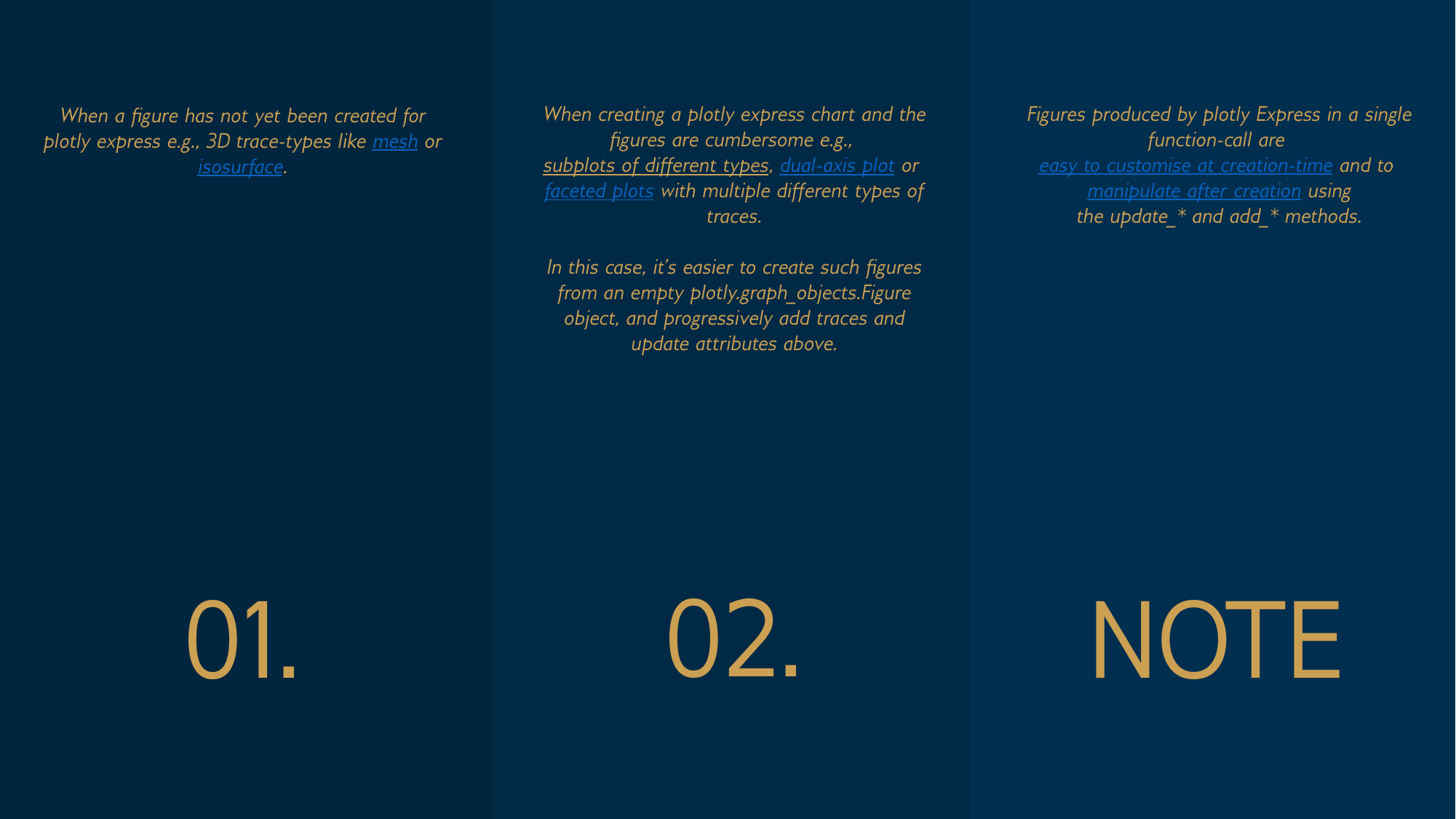

When creating a plotly express chart and the figures are cumbersome e.g., subplots of different types, dual-axis plot or faceted plots with multiple different types of traces.

In this case, it’s easier to create such figures from an empty plotly.graph_objects.Figure object, and progressively add traces and update attributes above.
02.

Figures produced by plotly Express in a single function-call are easy to customise at creation-time and to manipulate after creation using the update_* and add_* methods.
NOTE

When a figure has not yet been created for plotly express e.g., 3D trace-types like mesh or isosurface.
01.